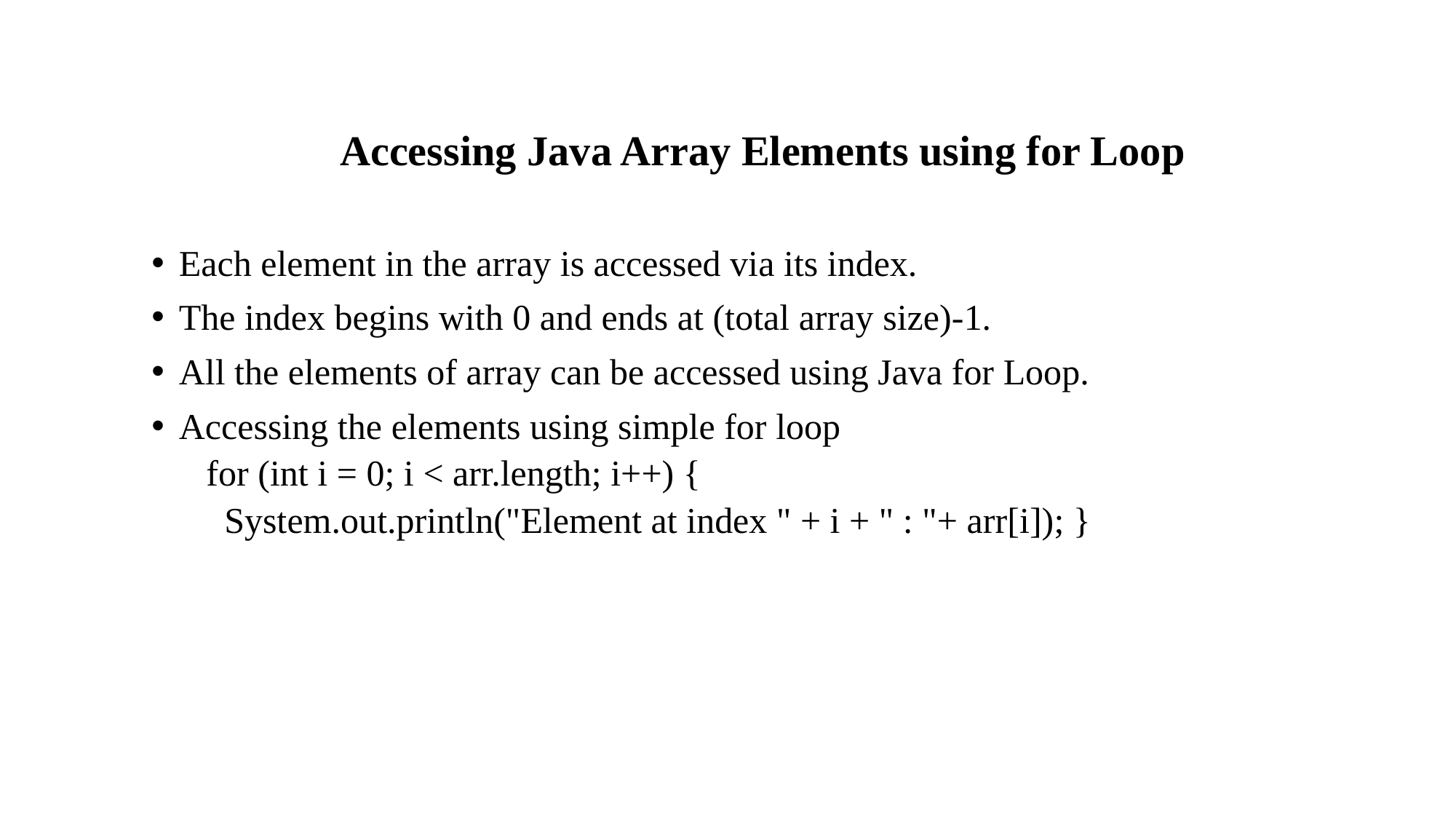

Accessing Java Array Elements using for Loop

Each element in the array is accessed via its index.
The index begins with 0 and ends at (total array size)-1.
All the elements of array can be accessed using Java for Loop.
Accessing the elements using simple for loop
for (int i = 0; i < arr.length; i++) {
  System.out.println("Element at index " + i + " : "+ arr[i]); }